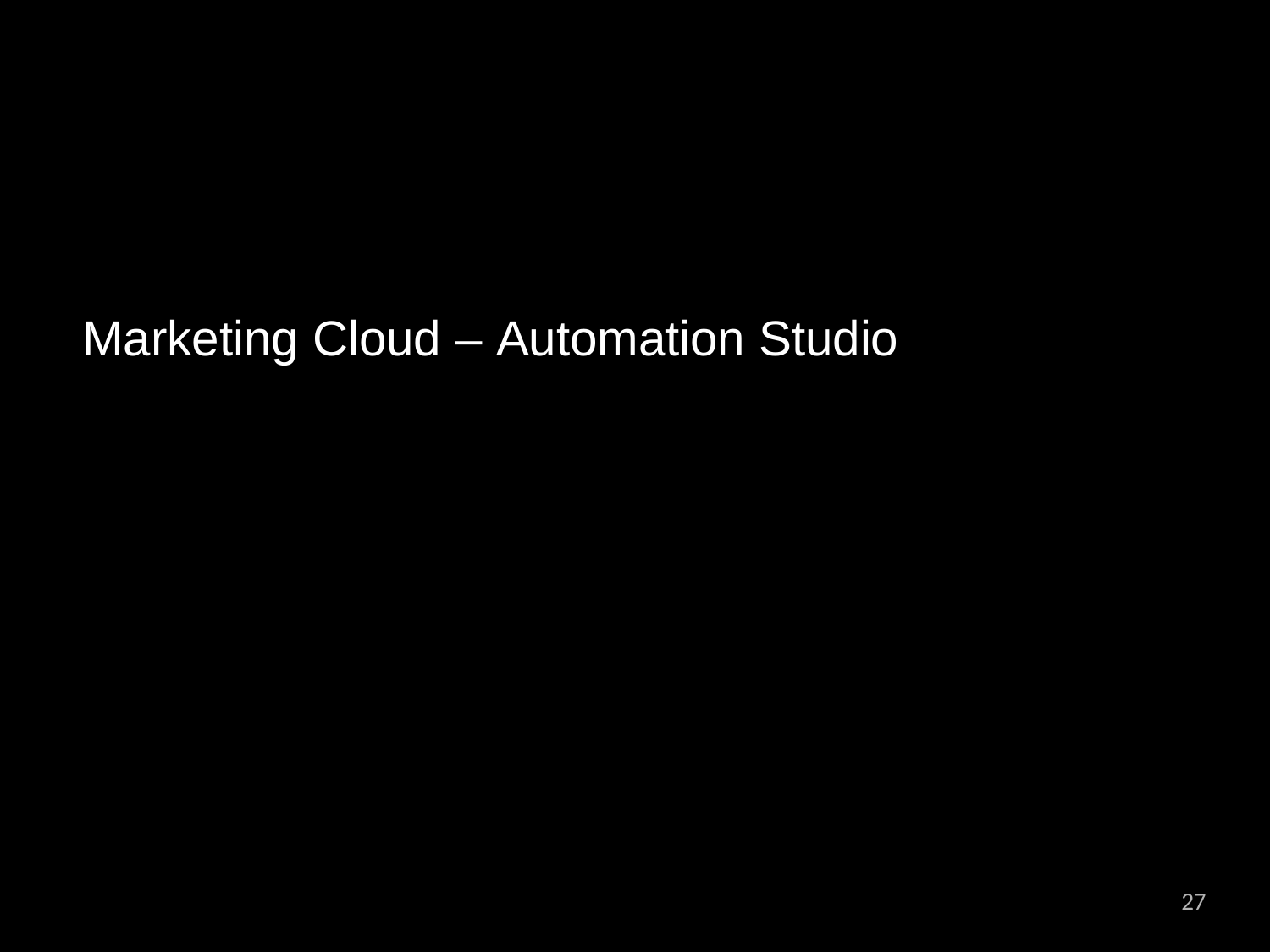

# Marketing Cloud – Automation Studio
27